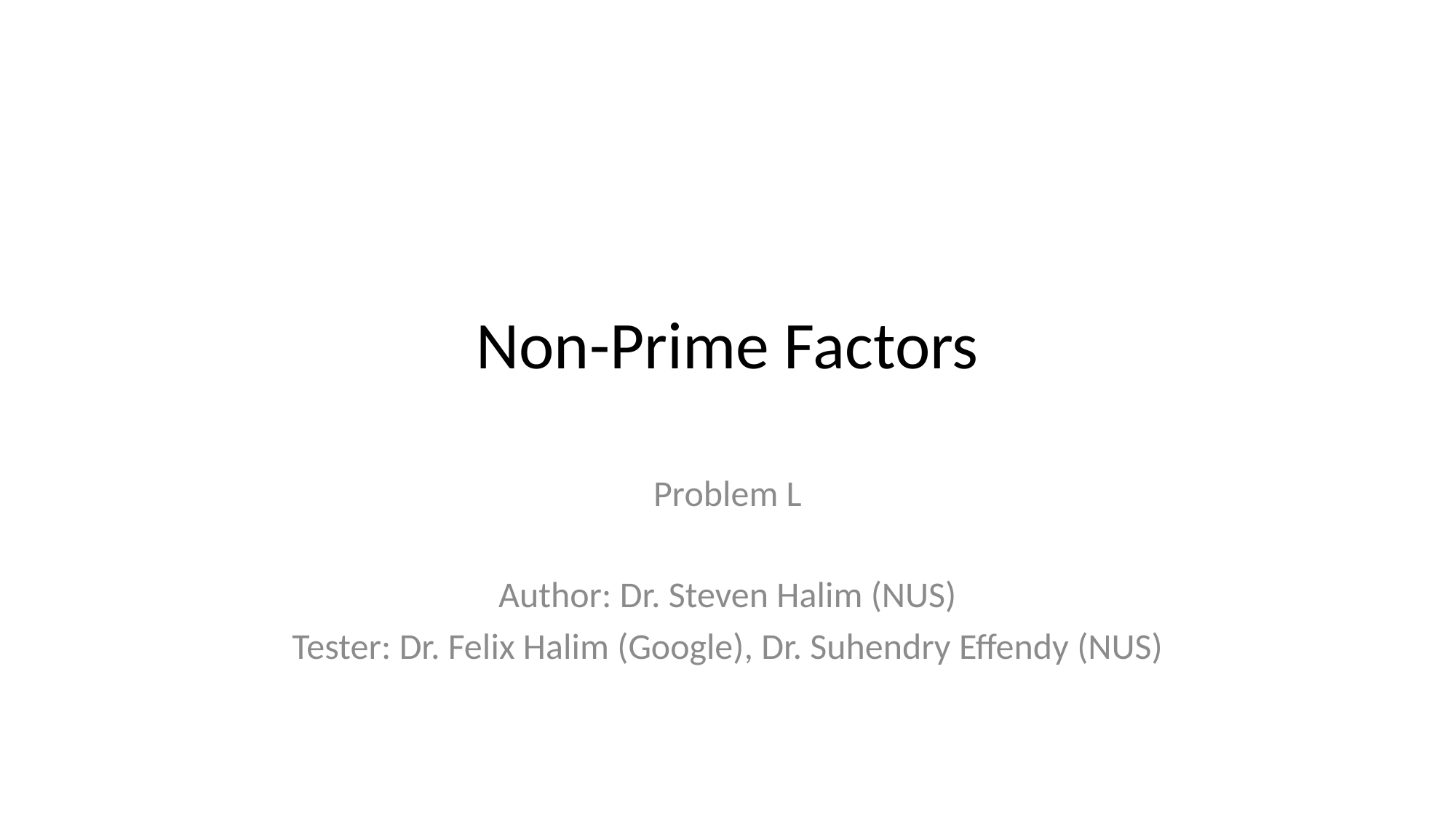

# Non-Prime Factors
Problem L

Author: Dr. Steven Halim (NUS)
Tester: Dr. Felix Halim (Google), Dr. Suhendry Effendy (NUS)